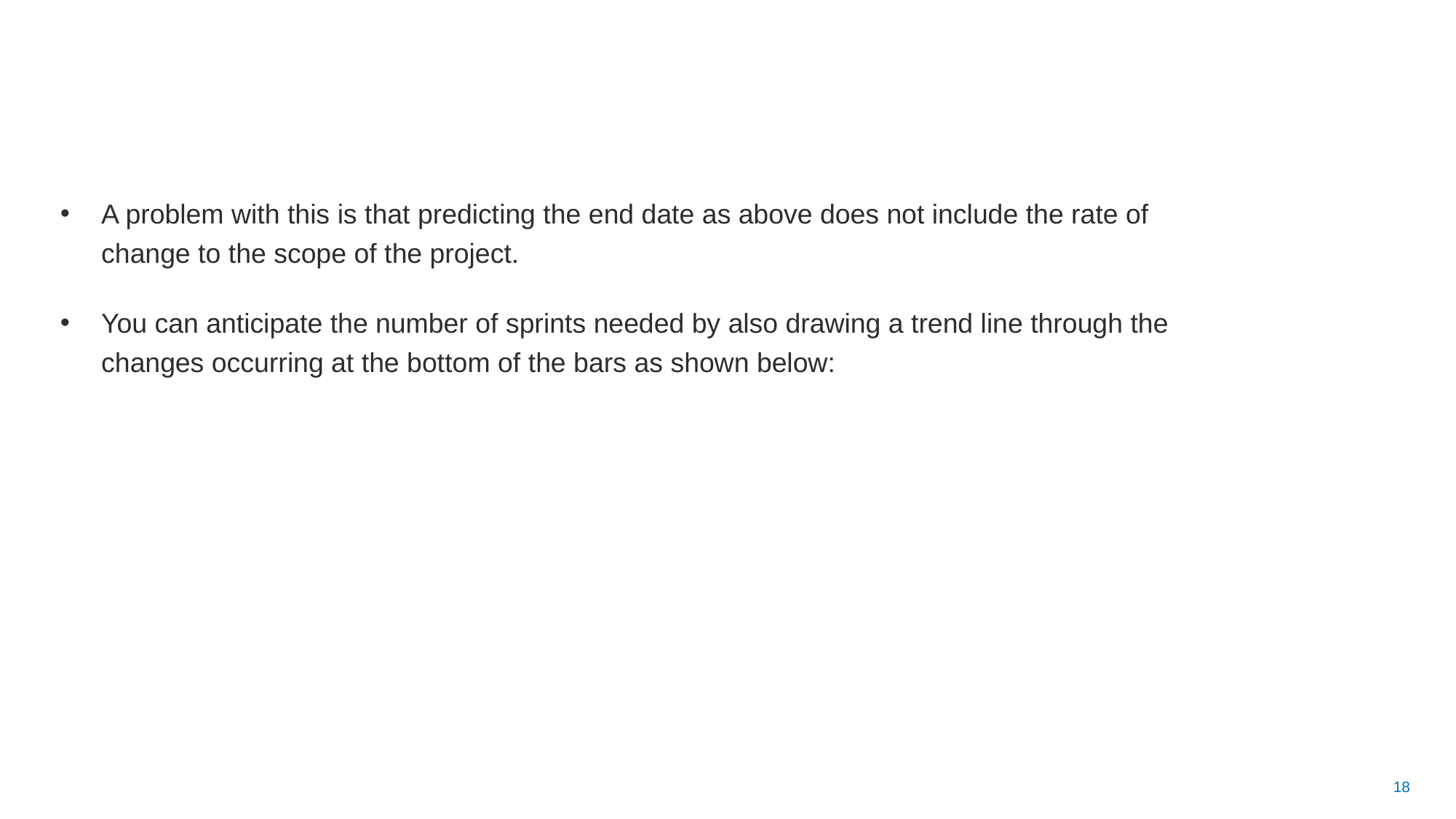

#
A problem with this is that predicting the end date as above does not include the rate of change to the scope of the project.
You can anticipate the number of sprints needed by also drawing a trend line through the changes occurring at the bottom of the bars as shown below: